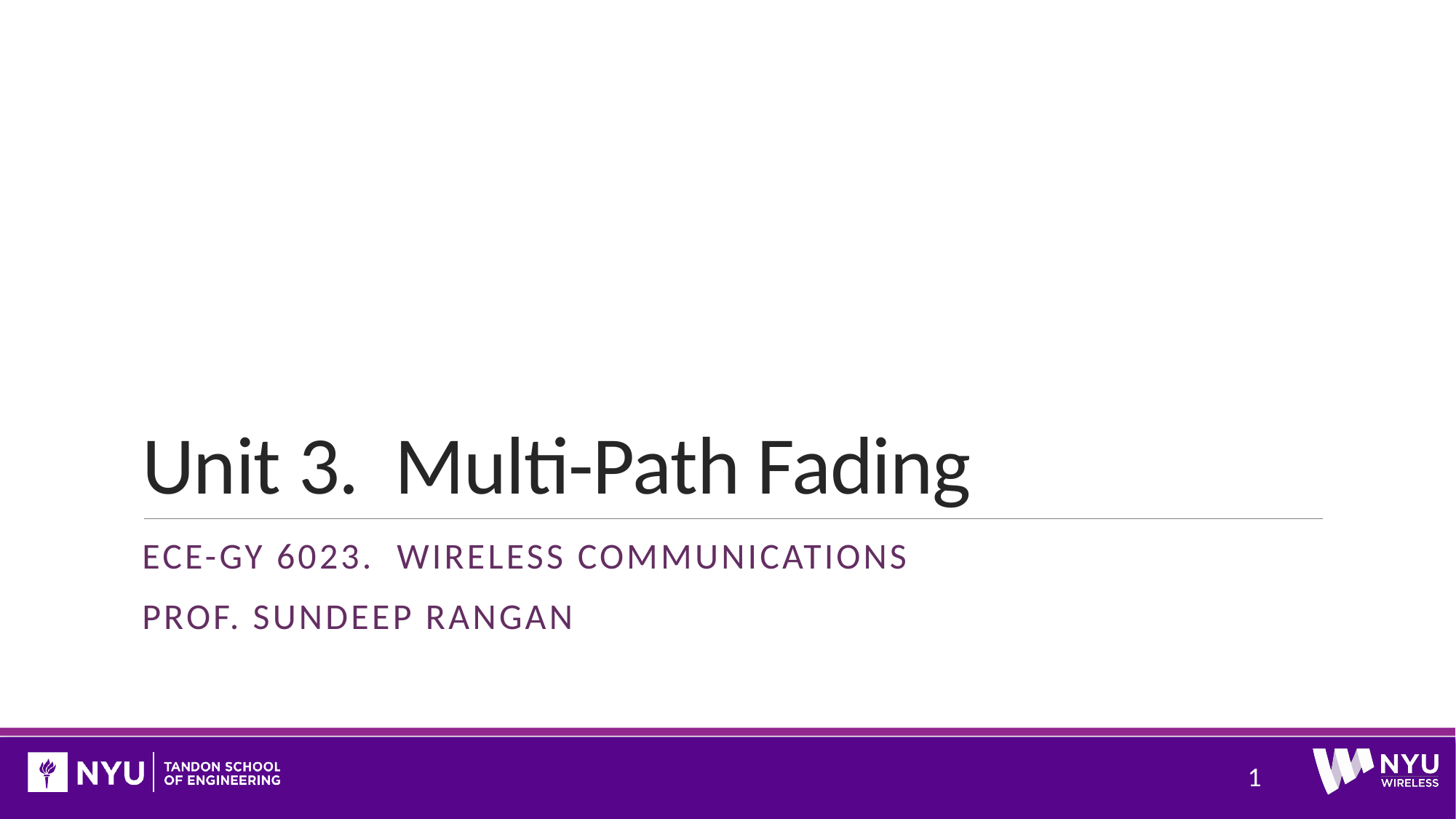

# Unit 3.  Multi-Path Fading
Ece-gy 6023.  Wireless communications
Prof. Sundeep rangan
1